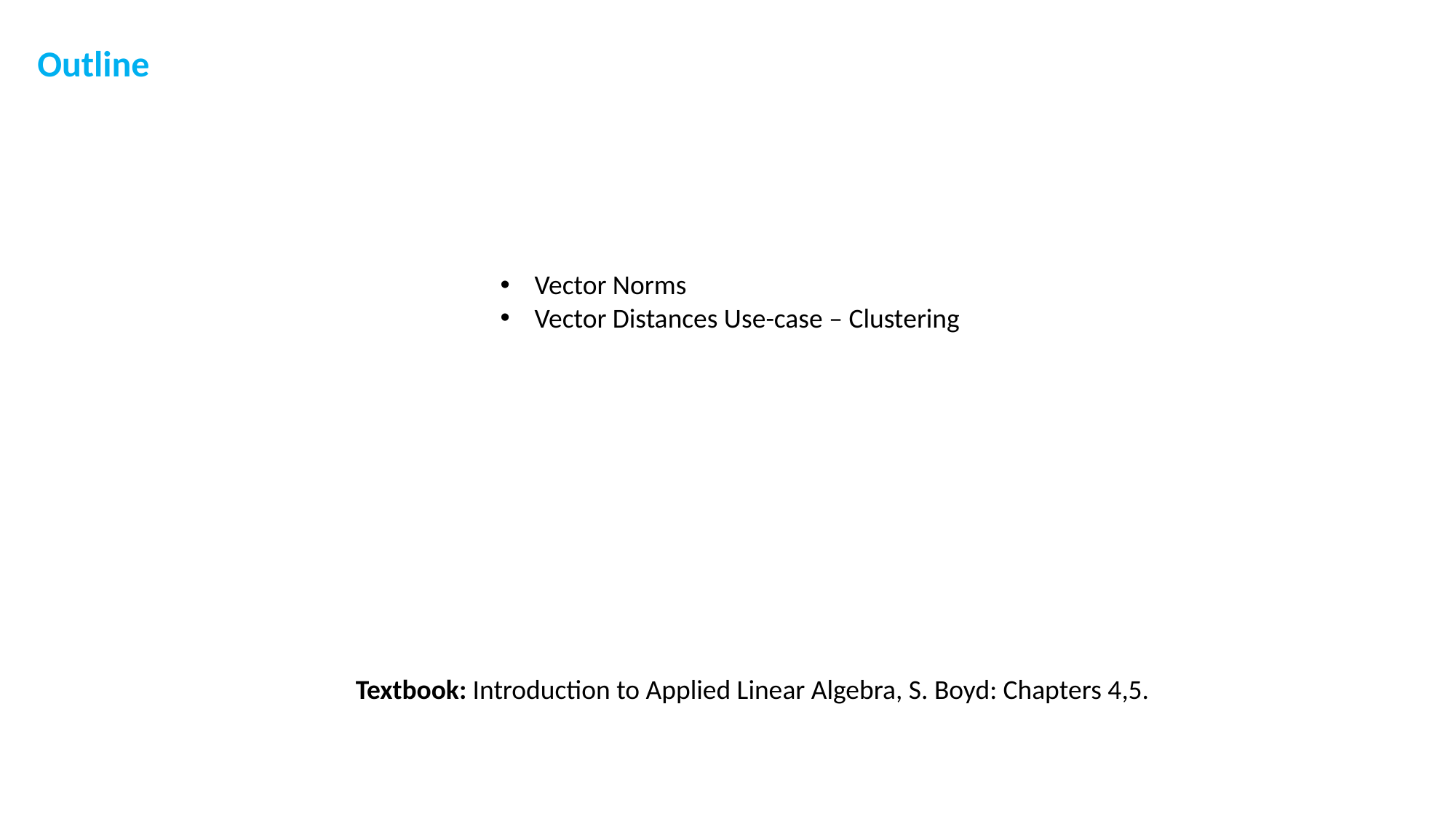

Outline

Vector Norms
Vector Distances Use-case – Clustering

Textbook: Introduction to Applied Linear Algebra, S. Boyd: Chapters 4,5.